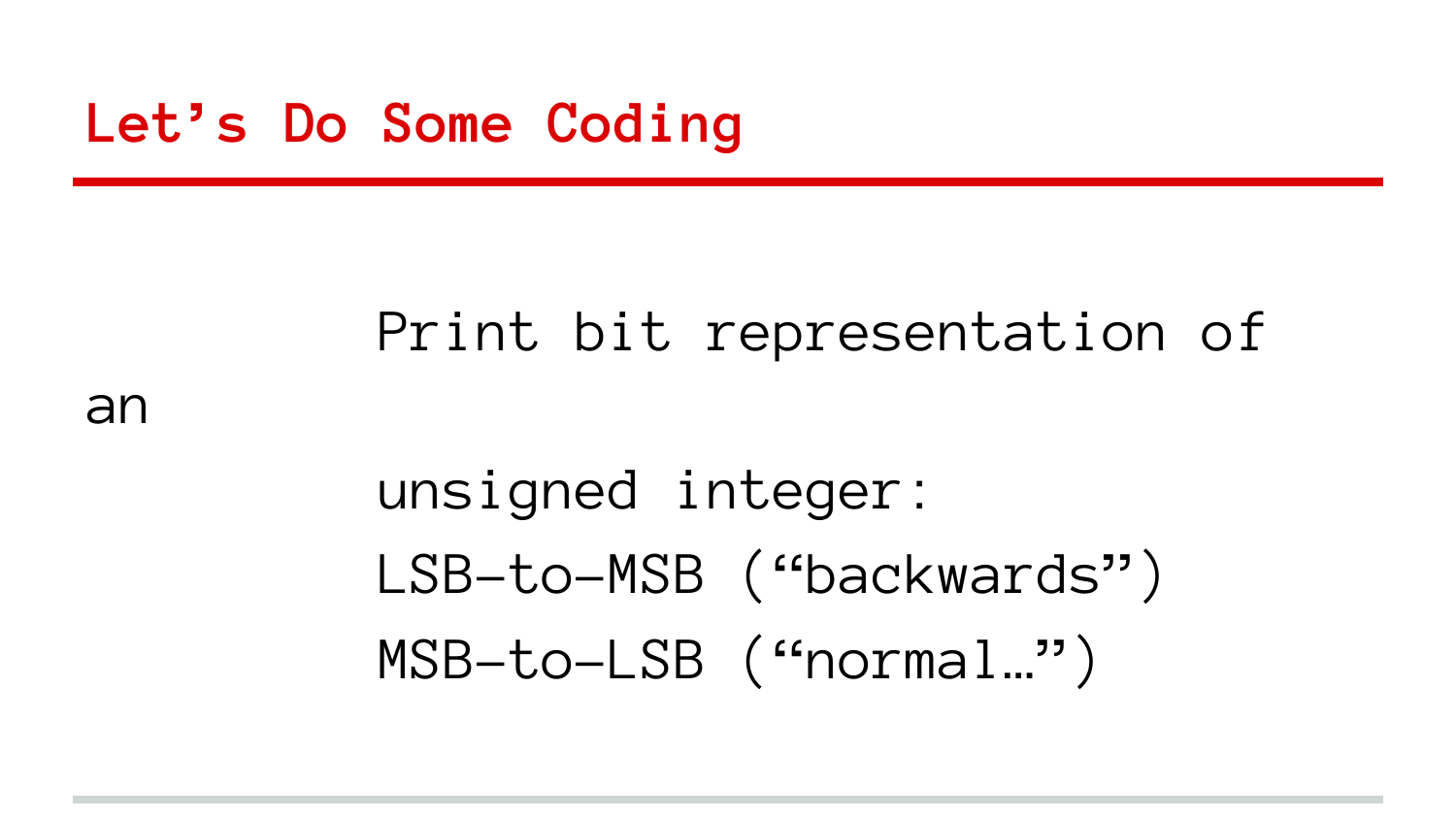

# Let’s Do Some Coding

		Print bit representation of an
		unsigned integer:
LSB-to-MSB (“backwards”)
MSB-to-LSB (“normal…”)